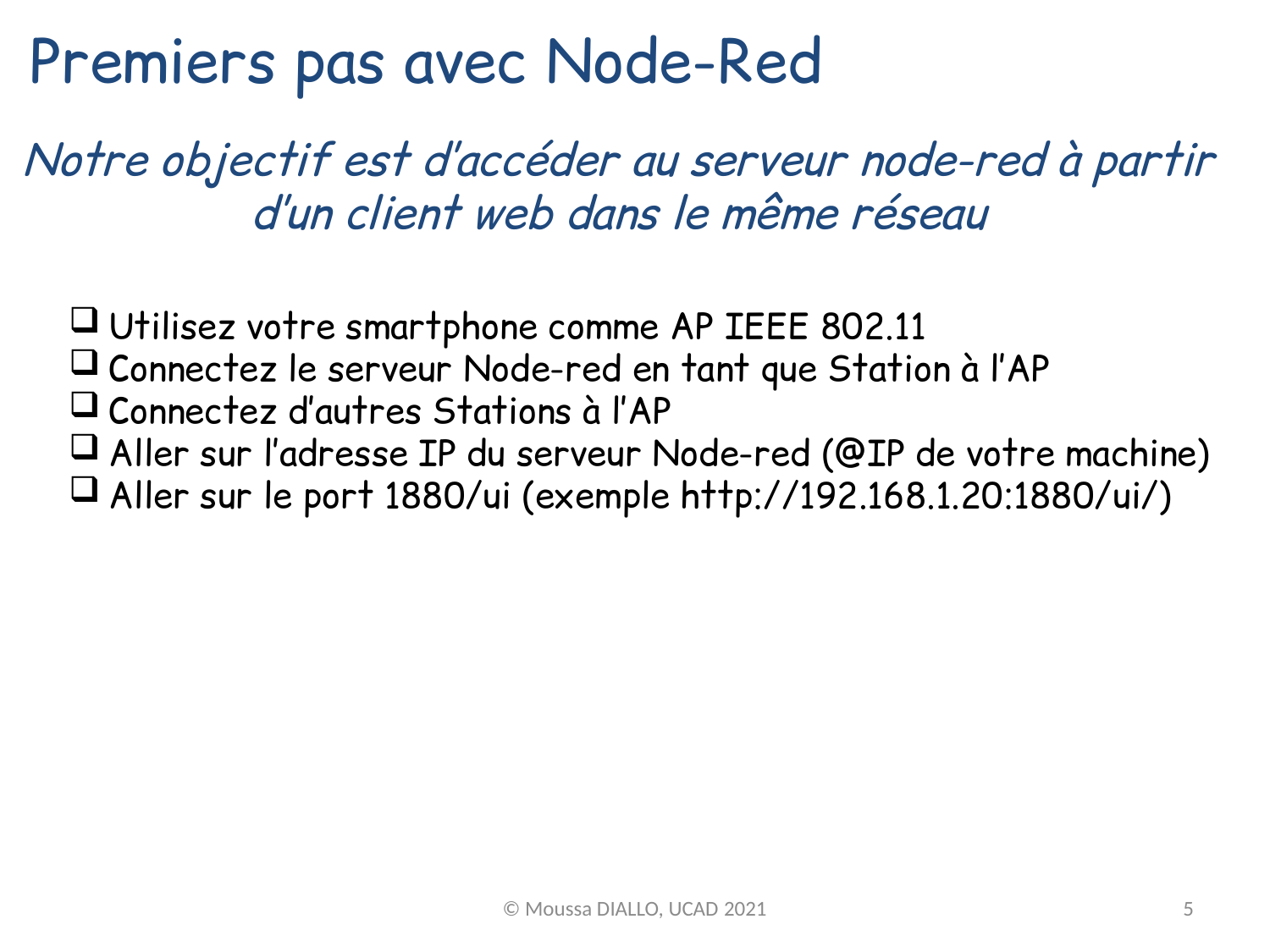

Premiers pas avec Node-Red
Notre objectif est d’accéder au serveur node-red à partir d’un client web dans le même réseau
Utilisez votre smartphone comme AP IEEE 802.11
Connectez le serveur Node-red en tant que Station à l’AP
Connectez d’autres Stations à l’AP
Aller sur l’adresse IP du serveur Node-red (@IP de votre machine)
Aller sur le port 1880/ui (exemple http://192.168.1.20:1880/ui/)
© Moussa DIALLO, UCAD 2021
5